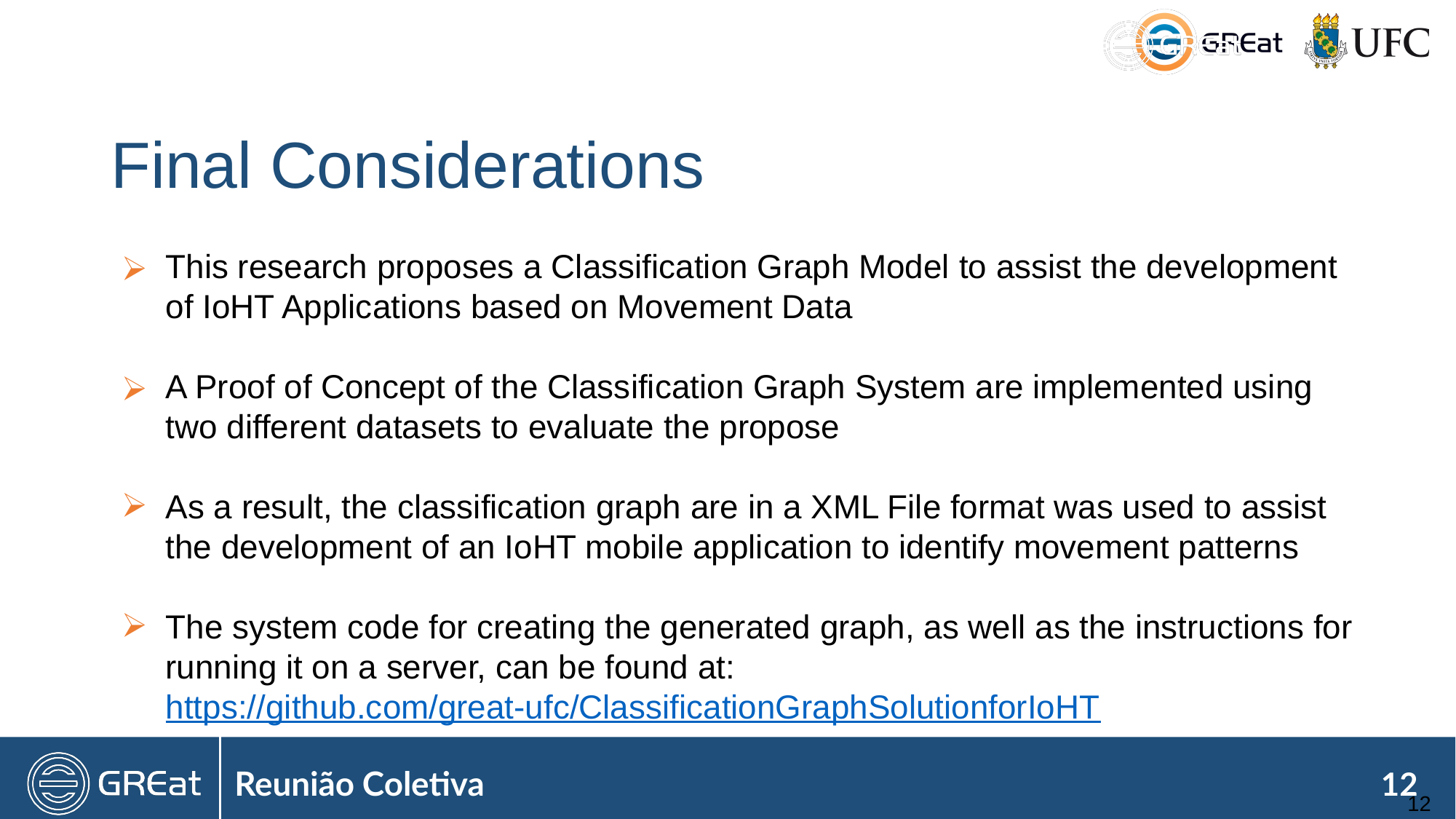

#
Final Considerations

This research proposes a Classification Graph Model to assist the development of IoHT Applications based on Movement Data

A Proof of Concept of the Classification Graph System are implemented using two different datasets to evaluate the propose

As a result, the classification graph are in a XML File format was used to assist the development of an IoHT mobile application to identify movement patterns

The system code for creating the generated graph, as well as the instructions for running it on a server, can be found at: https://github.com/great-ufc/ClassificationGraphSolutionforIoHT
12